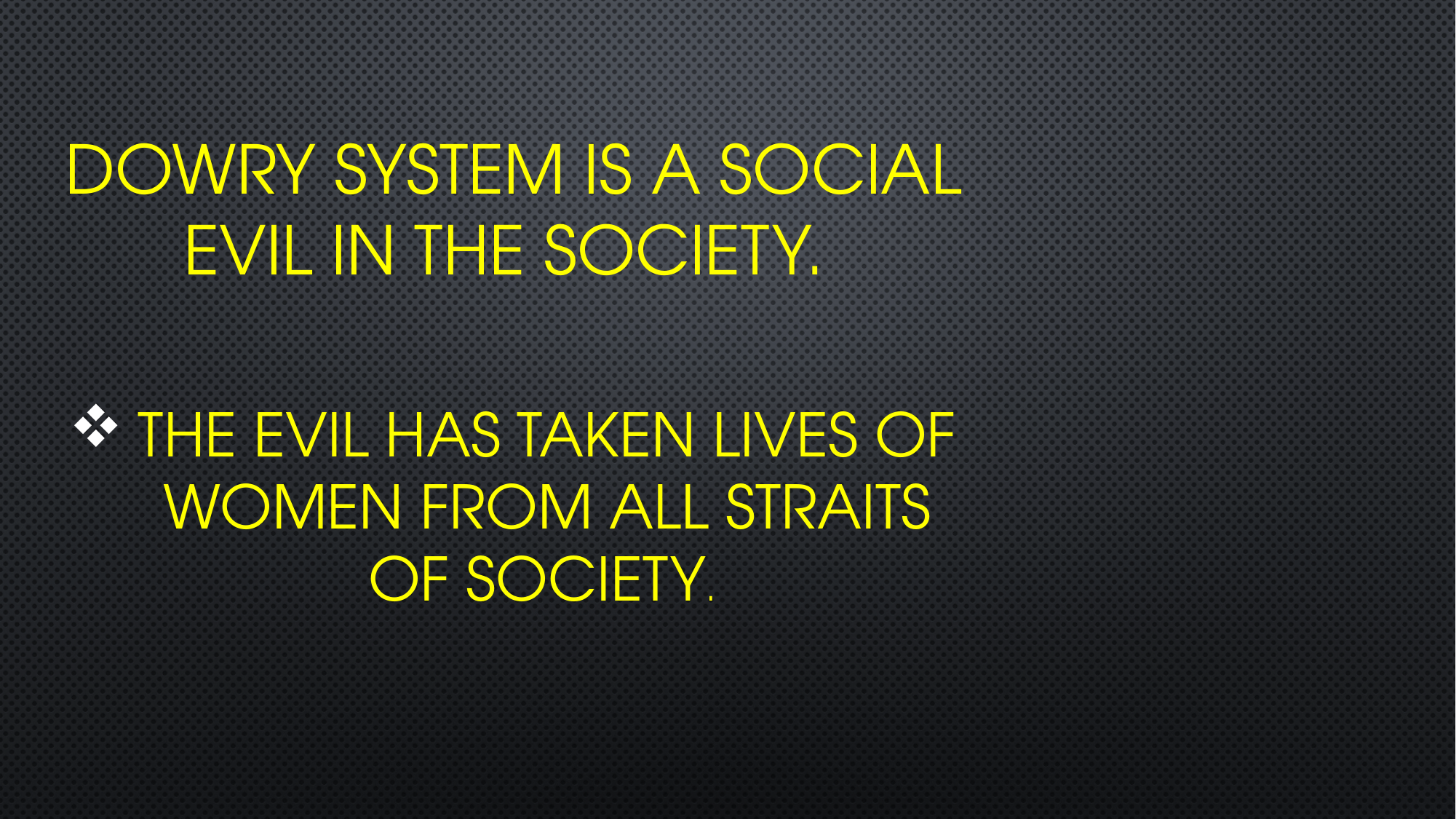

# Dowry system is a social evil in the society.
The evil has taken lives of Women from all straits of society.